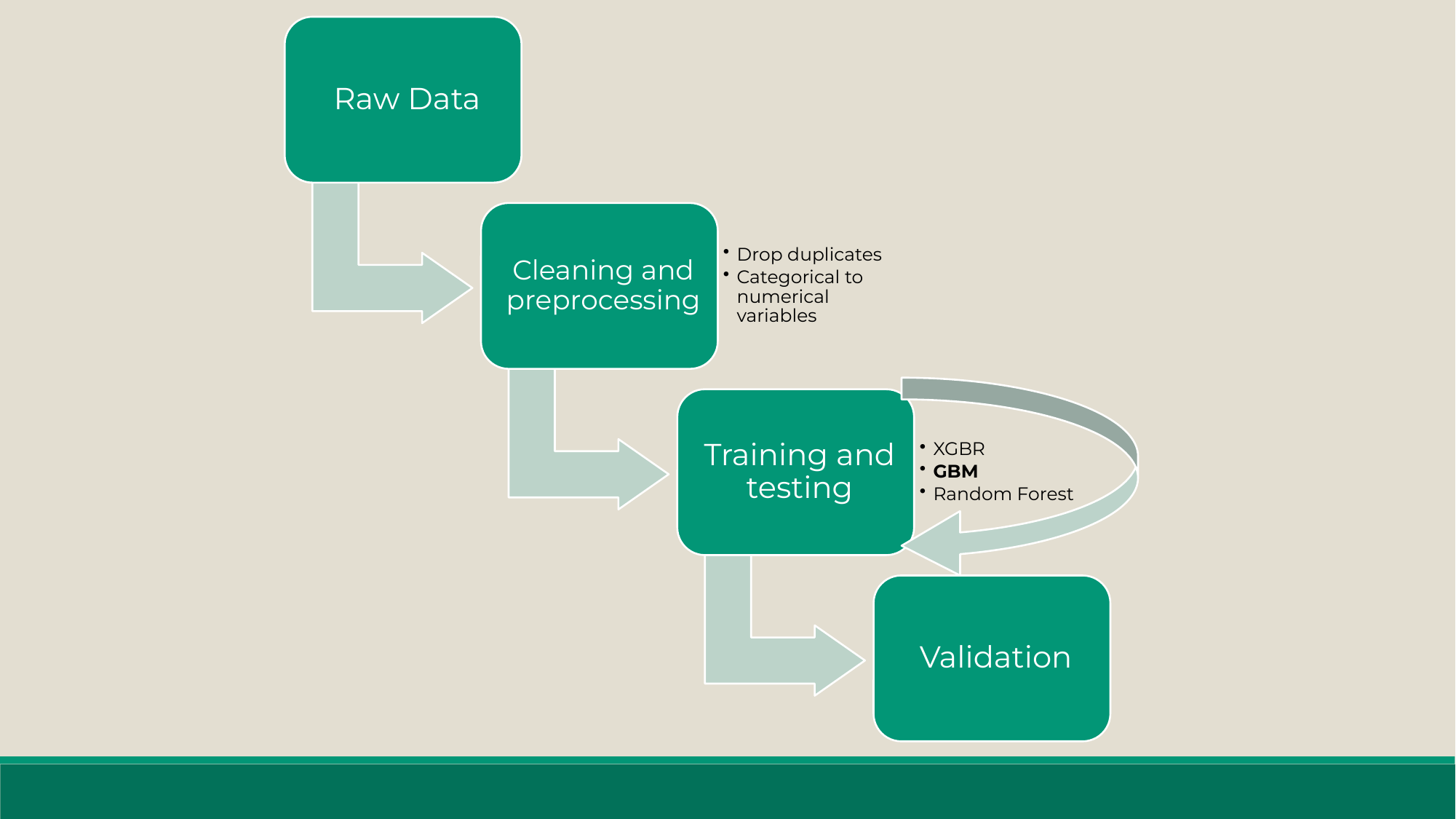

Raw Data
Cleaning and preprocessing
Drop duplicates
Categorical to numerical variables
Training and testing
XGBR
GBM
Random Forest
Validation